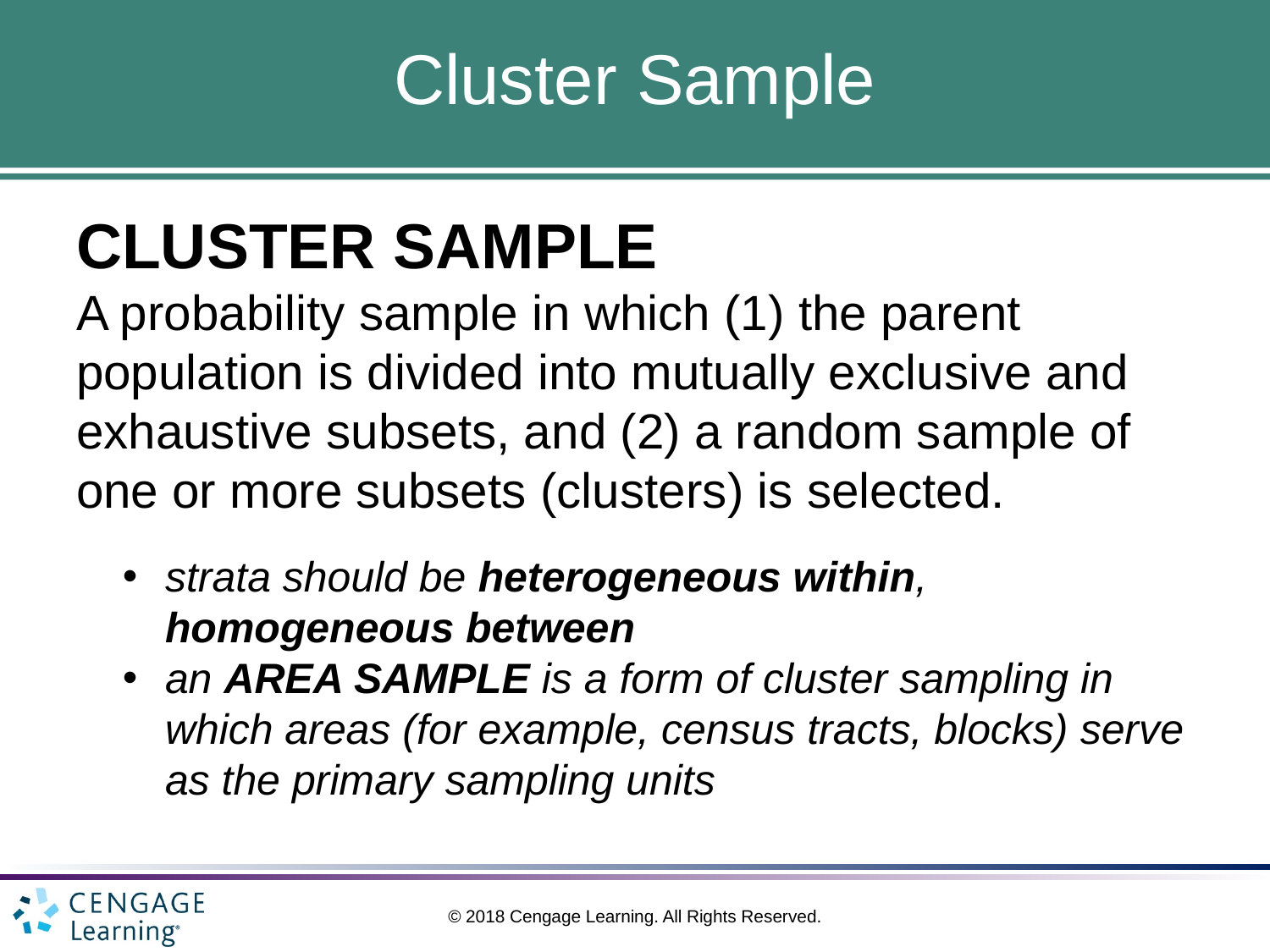

# Cluster Sample
CLUSTER SAMPLE
A probability sample in which (1) the parent population is divided into mutually exclusive and exhaustive subsets, and (2) a random sample of one or more subsets (clusters) is selected.
strata should be heterogeneous within, homogeneous between
an AREA SAMPLE is a form of cluster sampling in which areas (for example, census tracts, blocks) serve as the primary sampling units